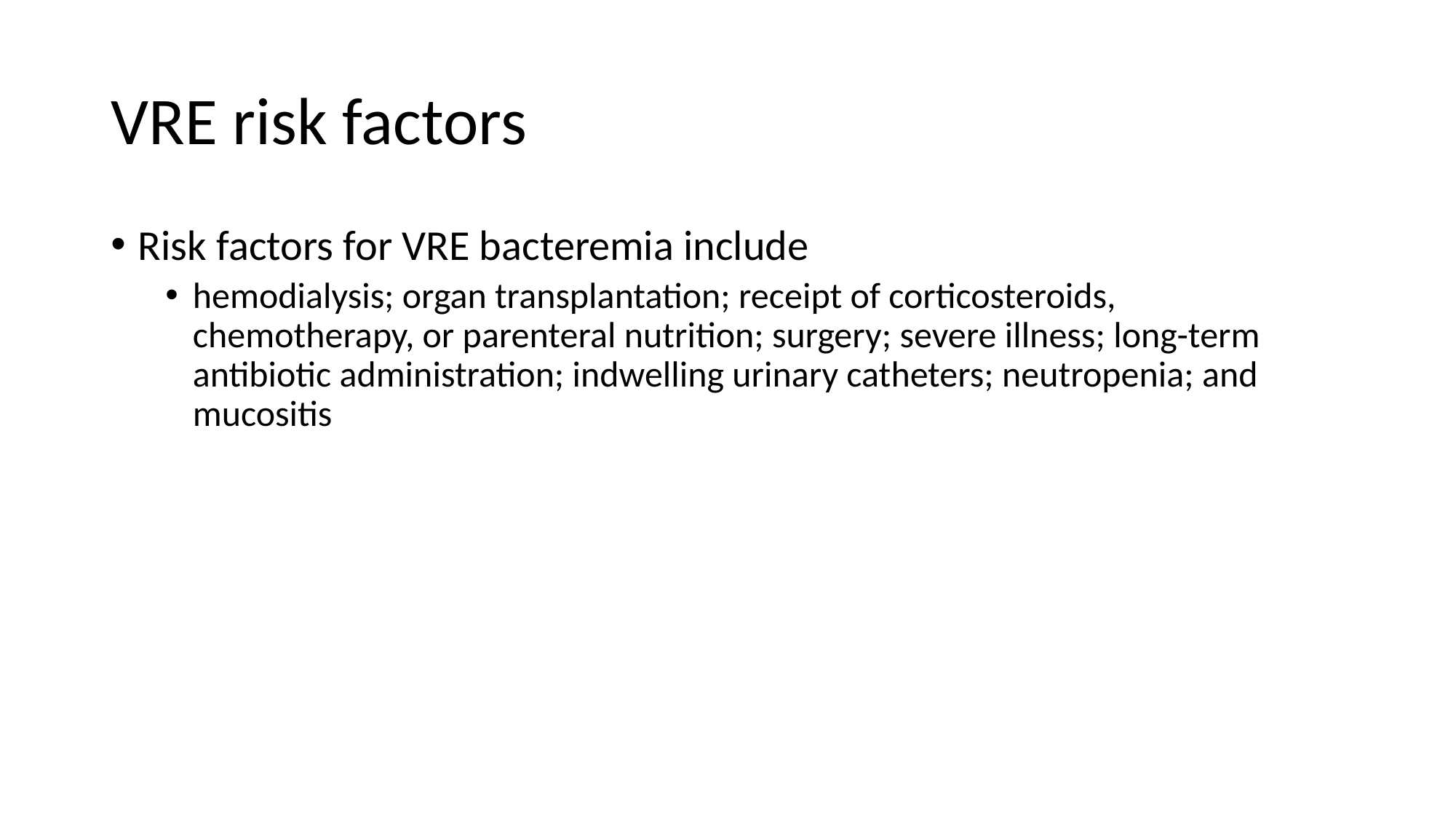

# VRE risk factors
Risk factors for VRE bacteremia include
hemodialysis; organ transplantation; receipt of corticosteroids, chemotherapy, or parenteral nutrition; surgery; severe illness; long-term antibiotic administration; indwelling urinary catheters; neutropenia; and mucositis